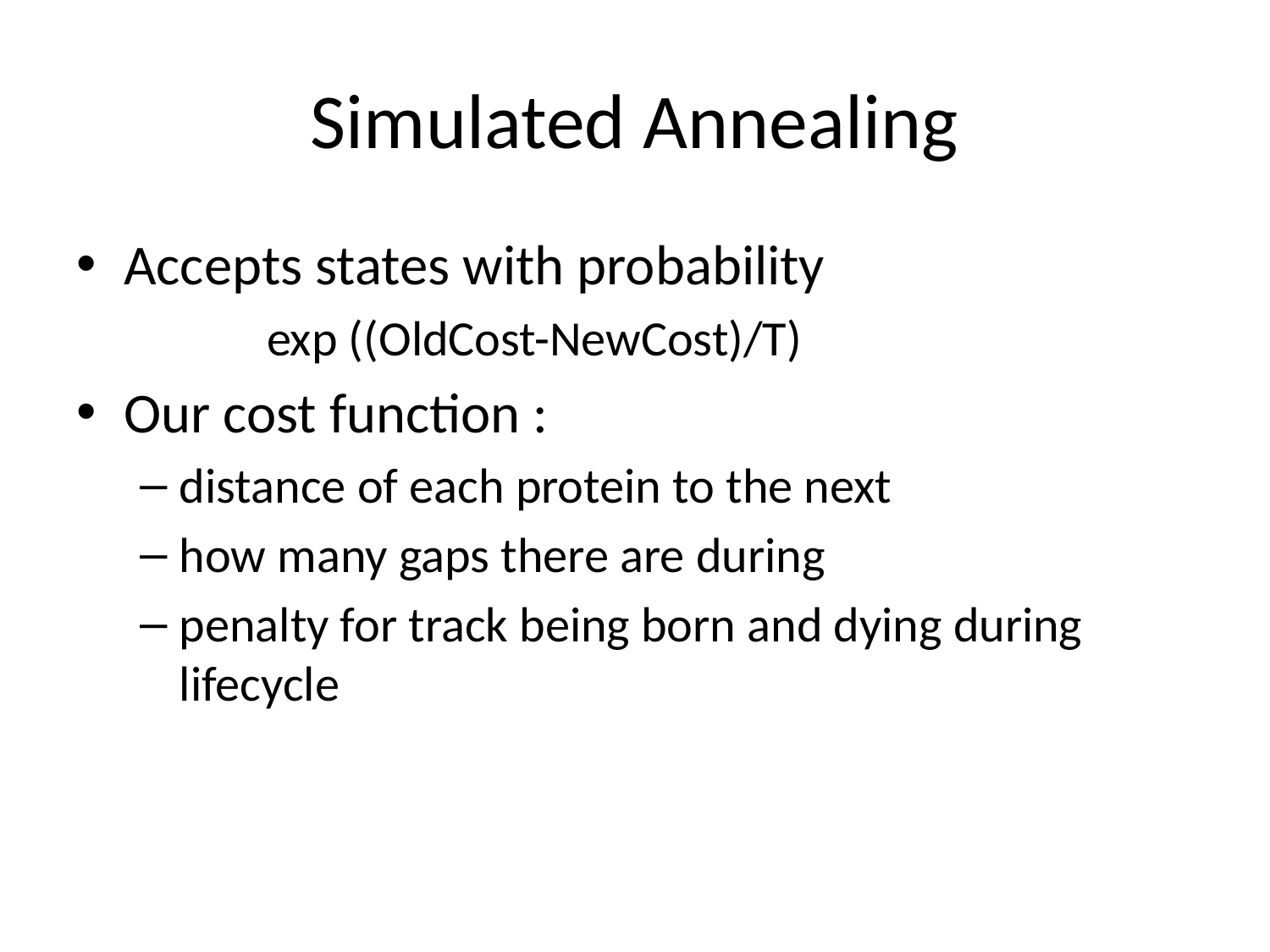

# Simulated Annealing
Accepts states with probability
	exp ((OldCost-NewCost)/T)
Our cost function :
distance of each protein to the next
how many gaps there are during
penalty for track being born and dying during lifecycle